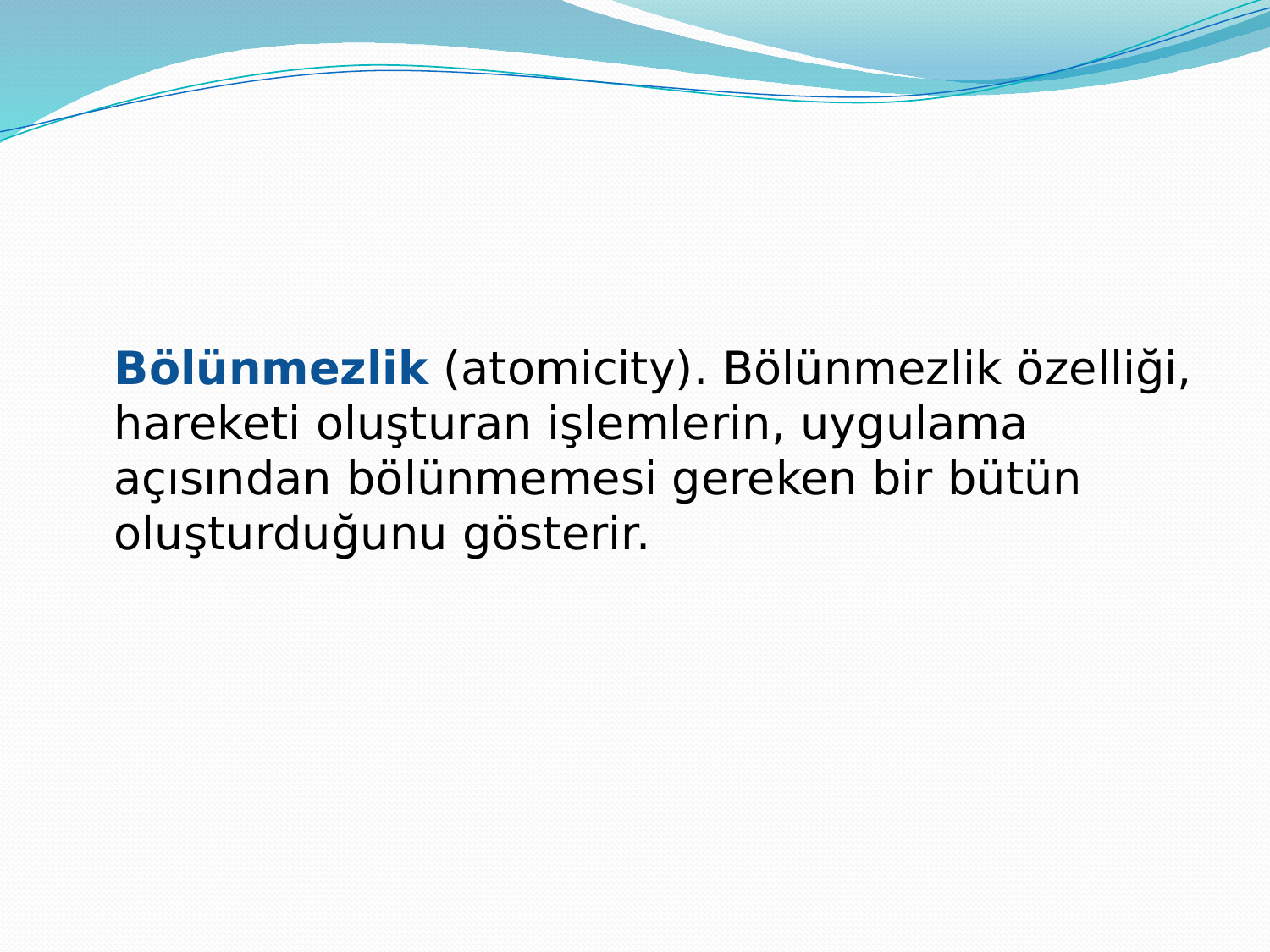

#

	Bölünmezlik (atomicity). Bölünmezlik özelliği, hareketi oluşturan işlemlerin, uygulama açısından bölünmemesi gereken bir bütün oluşturduğunu gösterir.